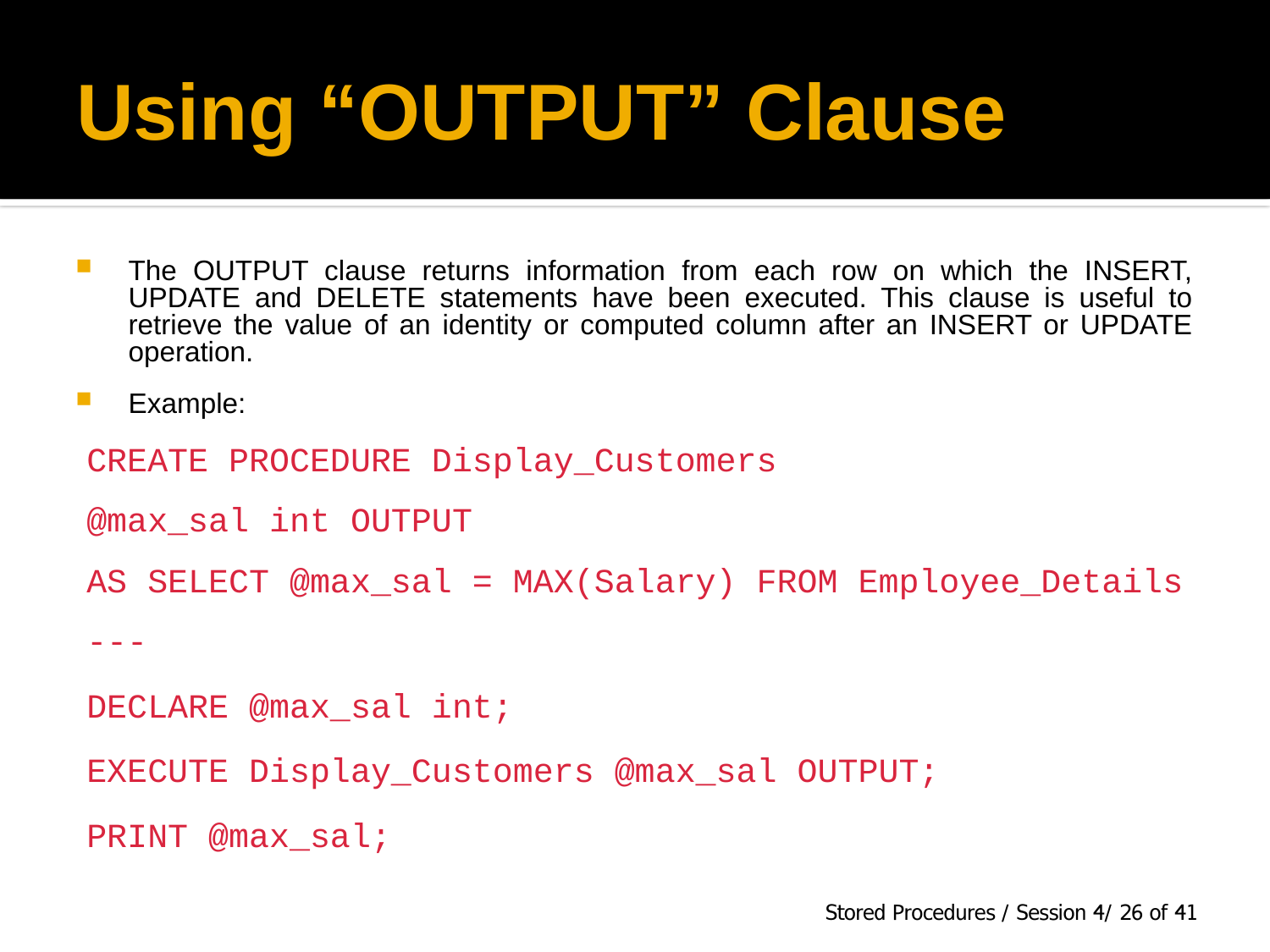

# Using “OUTPUT” Clause
The OUTPUT clause returns information from each row on which the INSERT, UPDATE and DELETE statements have been executed. This clause is useful to retrieve the value of an identity or computed column after an INSERT or UPDATE operation.
Example:
CREATE PROCEDURE Display_Customers
@max_sal int OUTPUT
AS SELECT @max_sal = MAX(Salary) FROM Employee_Details
---
DECLARE @max_sal int;
EXECUTE Display_Customers @max_sal OUTPUT;
PRINT @max_sal;